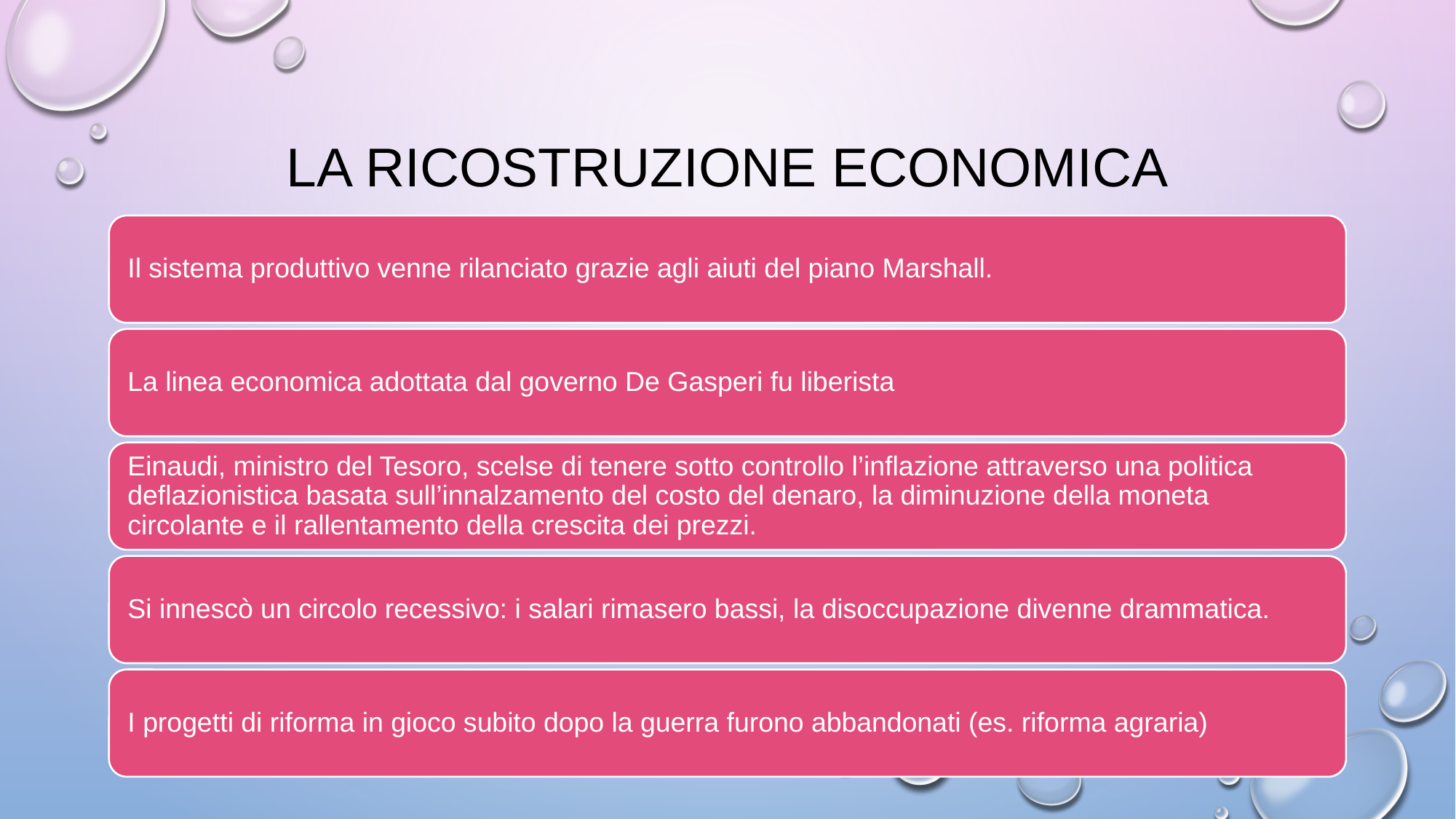

# La ricostruzione economica
Il sistema produttivo venne rilanciato grazie agli aiuti del piano Marshall.
La linea economica adottata dal governo De Gasperi fu liberista
Einaudi, ministro del Tesoro, scelse di tenere sotto controllo l’inflazione attraverso una politica  deflazionistica basata sull’innalzamento del costo del denaro, la diminuzione della moneta circolante e il rallentamento della crescita dei prezzi.
Si innescò un circolo recessivo: i salari rimasero bassi, la disoccupazione divenne drammatica.
I progetti di riforma in gioco subito dopo la guerra furono abbandonati (es. riforma agraria)